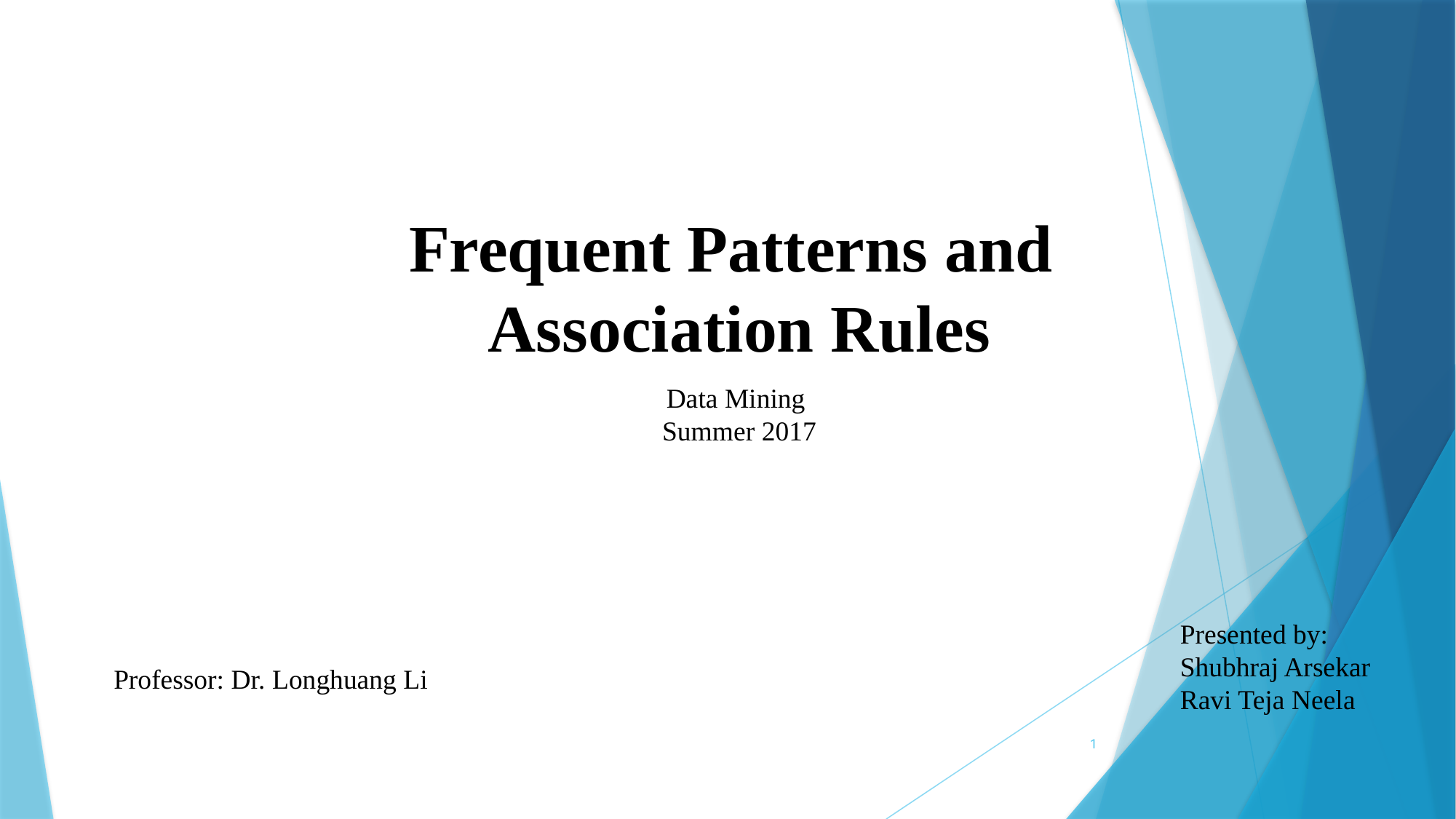

# Frequent Patterns and Association Rules
Data Mining
Summer 2017
Presented by:
Shubhraj Arsekar
Ravi Teja Neela
Professor: Dr. Longhuang Li
1